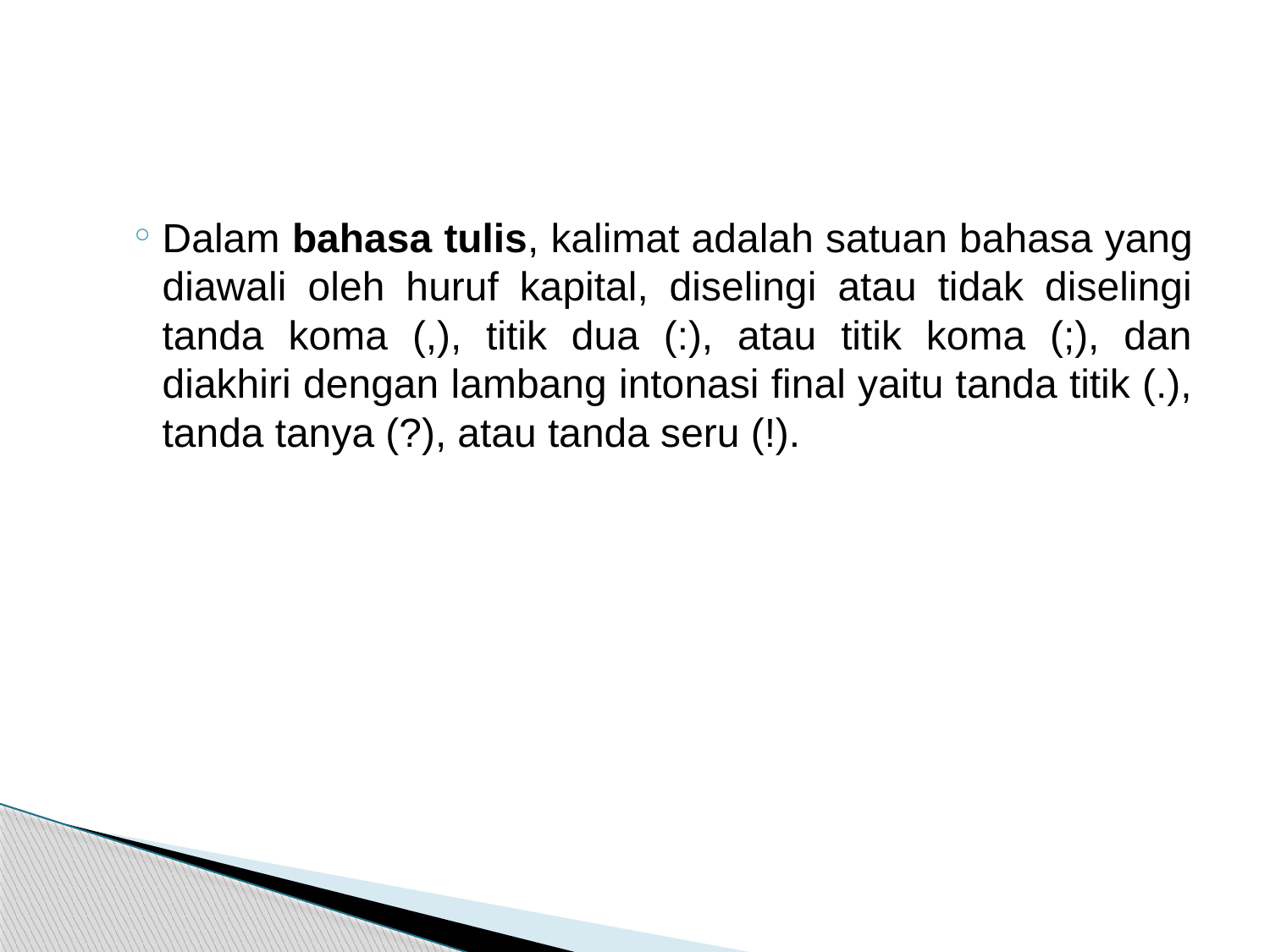

#
Dalam bahasa tulis, kalimat adalah satuan bahasa yang diawali oleh huruf kapital, diselingi atau tidak diselingi tanda koma (,), titik dua (:), atau titik koma (;), dan diakhiri dengan lambang intonasi final yaitu tanda titik (.), tanda tanya (?), atau tanda seru (!).